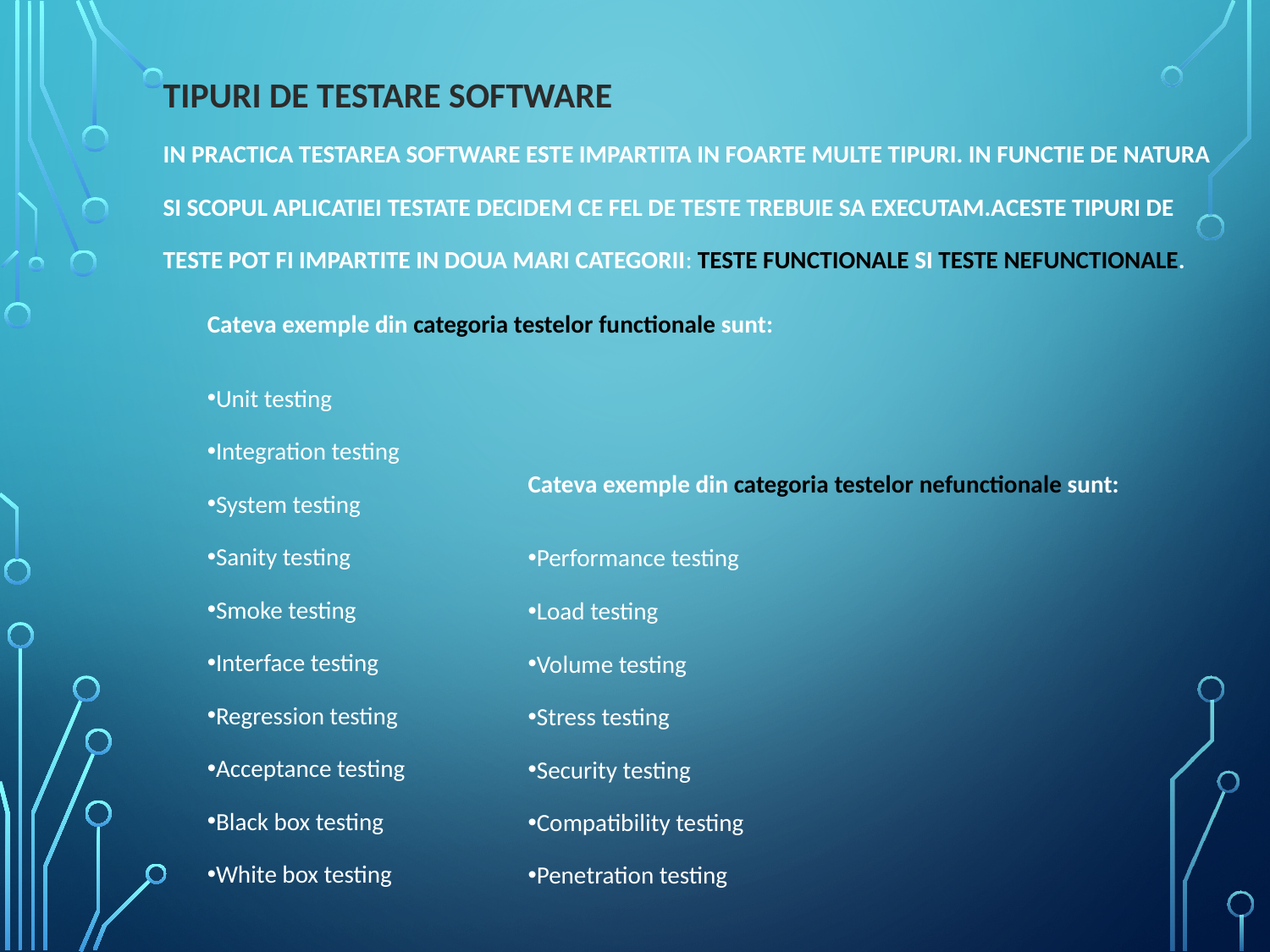

# Tipuri de testare software In practica testarea software este impartita in foarte multe tipuri. In functie de natura si scopul aplicatiei testate decidem ce fel de teste trebuie sa executam.Aceste tipuri de teste pot fi impartite in doua mari categorii: teste functionale si teste nefunctionale.
Cateva exemple din categoria testelor functionale sunt:
Unit testing
Integration testing
System testing
Sanity testing
Smoke testing
Interface testing
Regression testing
Acceptance testing
Black box testing
White box testing

Cateva exemple din categoria testelor nefunctionale sunt:
Performance testing
Load testing
Volume testing
Stress testing
Security testing
Compatibility testing
Penetration testing